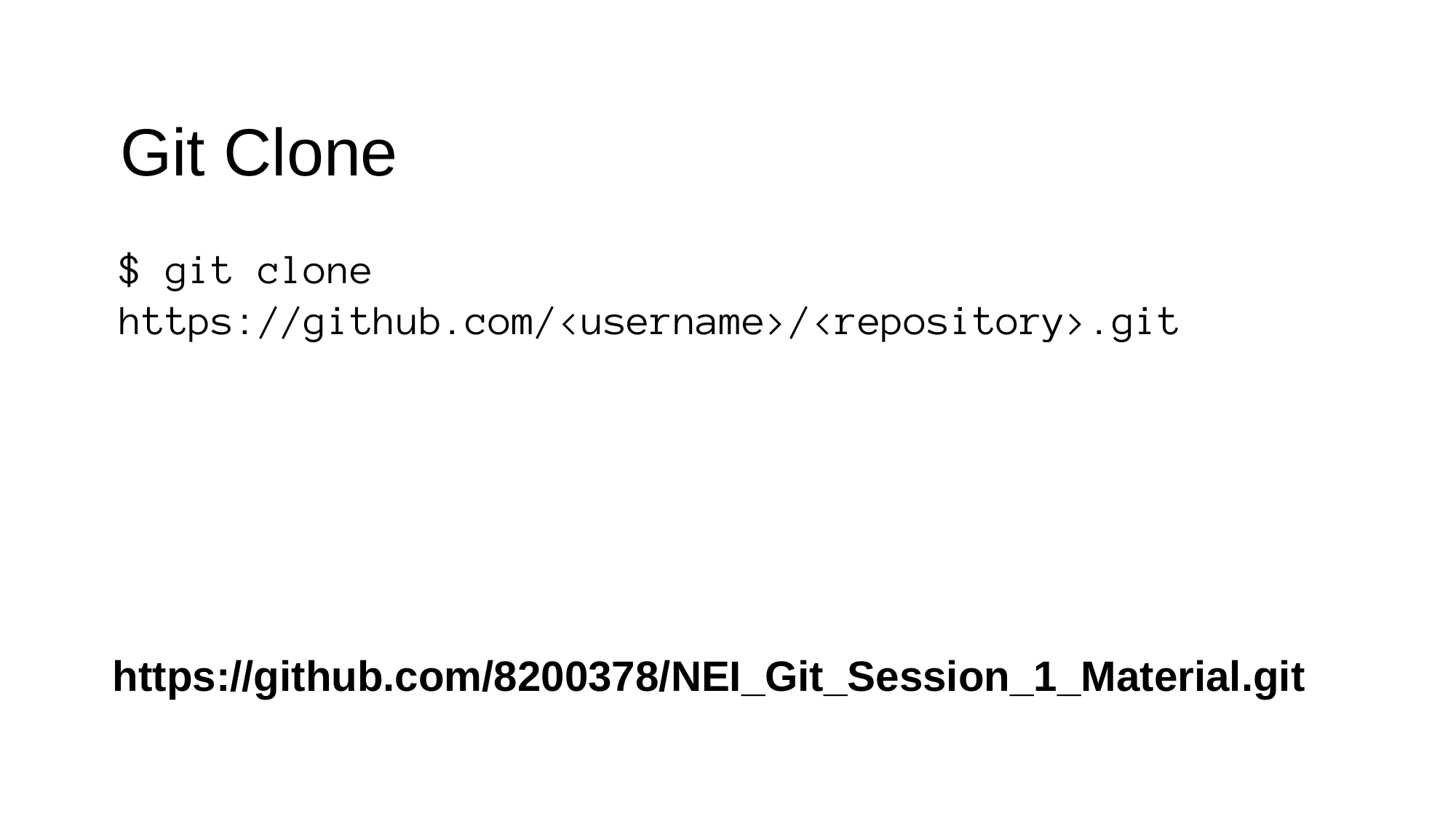

# Git Clone
$ git clone https://github.com/<username>/<repository>.git

https://github.com/8200378/NEI_Git_Session_1_Material.git